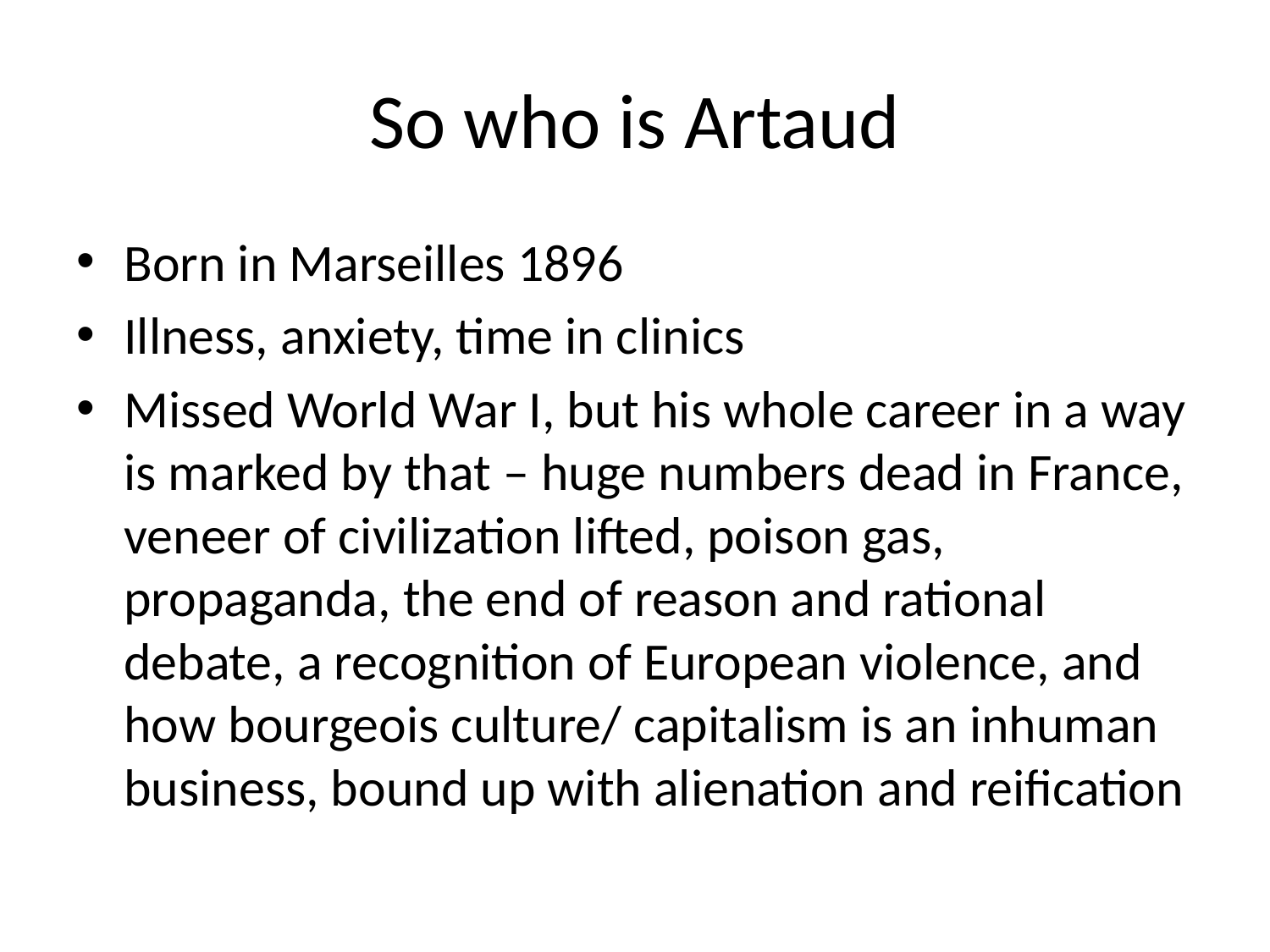

# So who is Artaud
Born in Marseilles 1896
Illness, anxiety, time in clinics
Missed World War I, but his whole career in a way is marked by that – huge numbers dead in France, veneer of civilization lifted, poison gas, propaganda, the end of reason and rational debate, a recognition of European violence, and how bourgeois culture/ capitalism is an inhuman business, bound up with alienation and reification